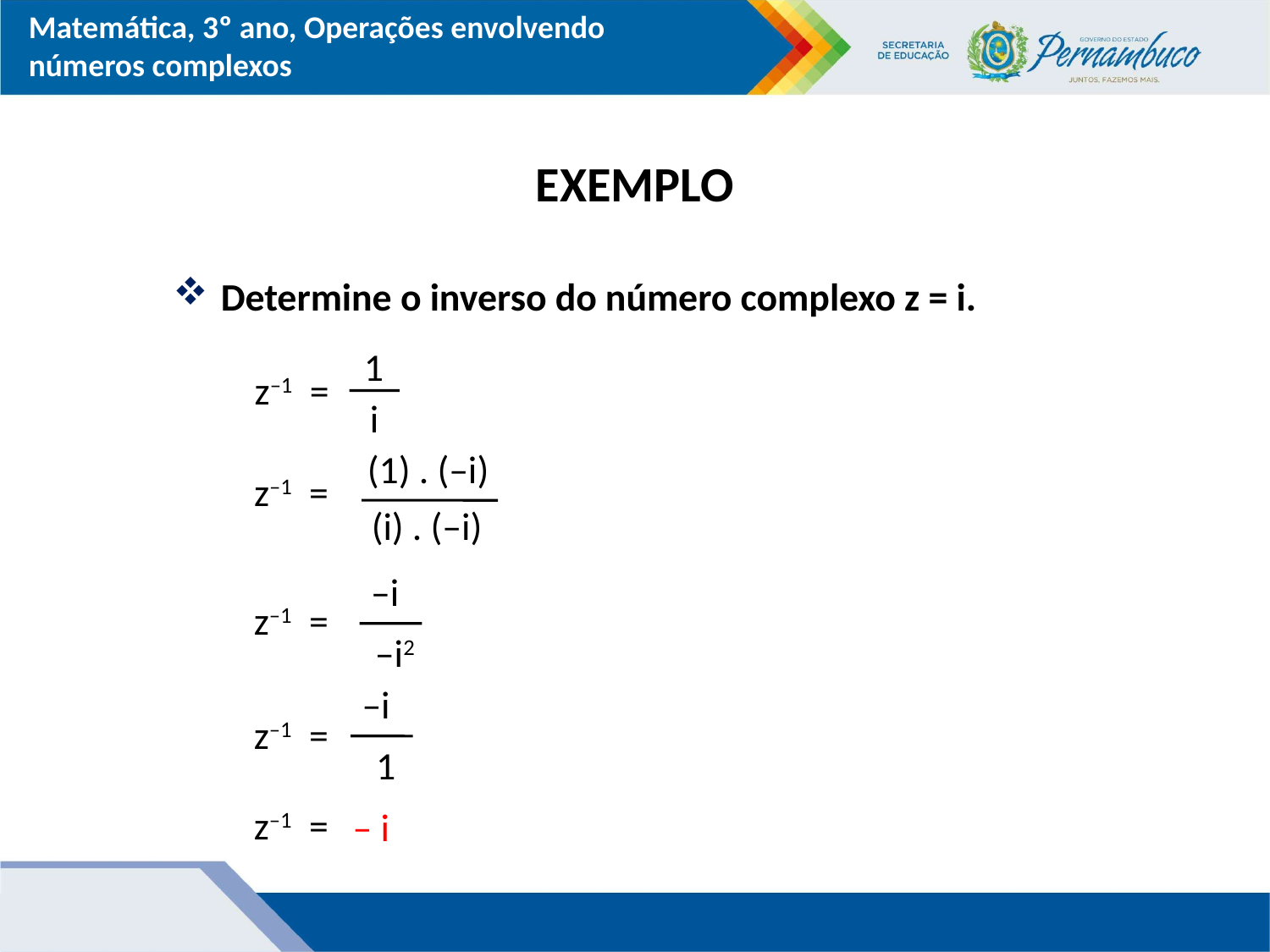

EXEMPLO
Determine o inverso do número complexo z = i.
1
z–1  =
i

(1) . (–i)
z–1  =
(i) . (–i)

–i
z–1  =
–i2

–i
z–1  =
1

z–1  =
 – i